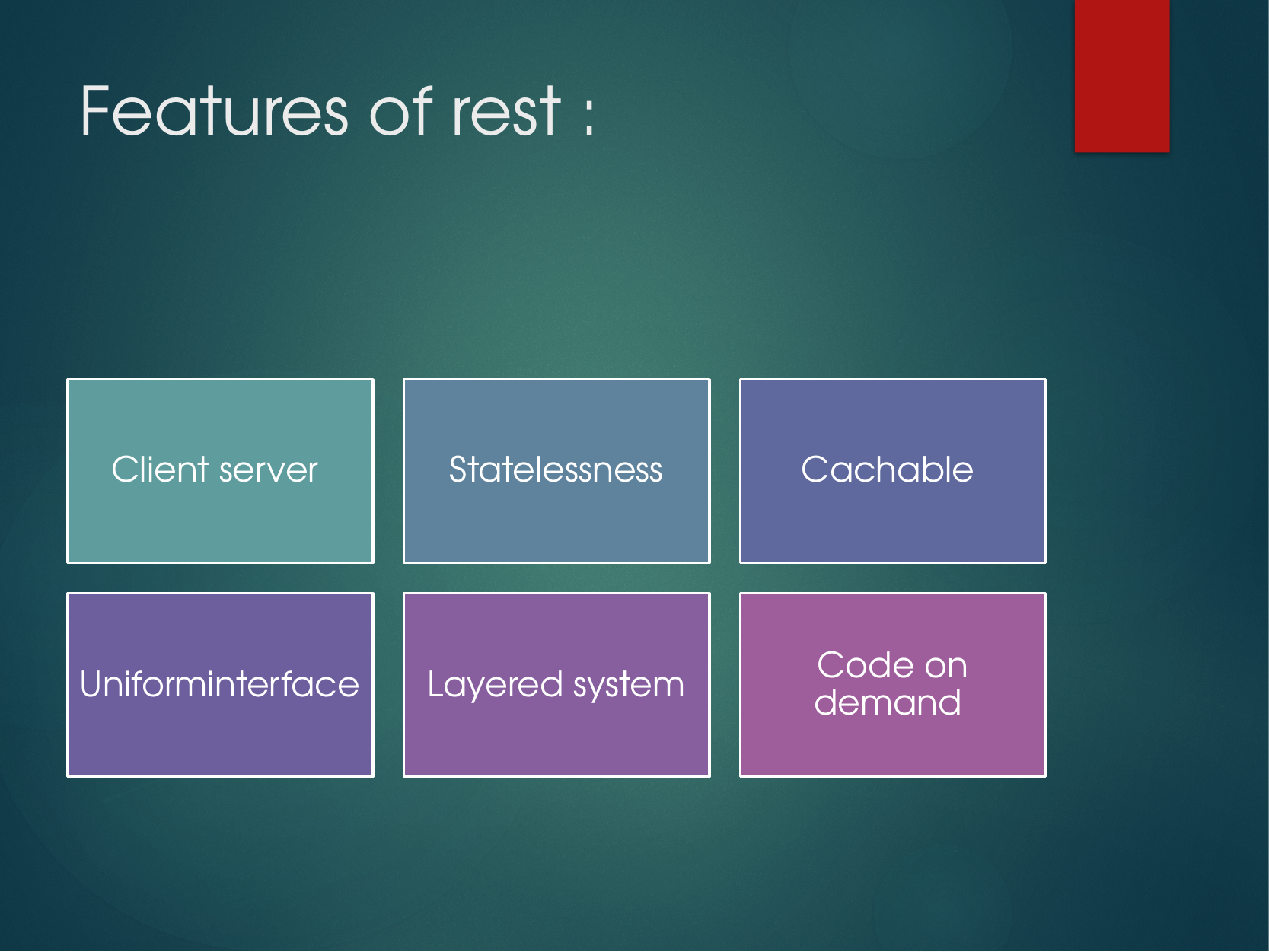

# Features of rest :
Client server
Statelessness
Cachable
Uniforminterface
Layered system
Code on demand